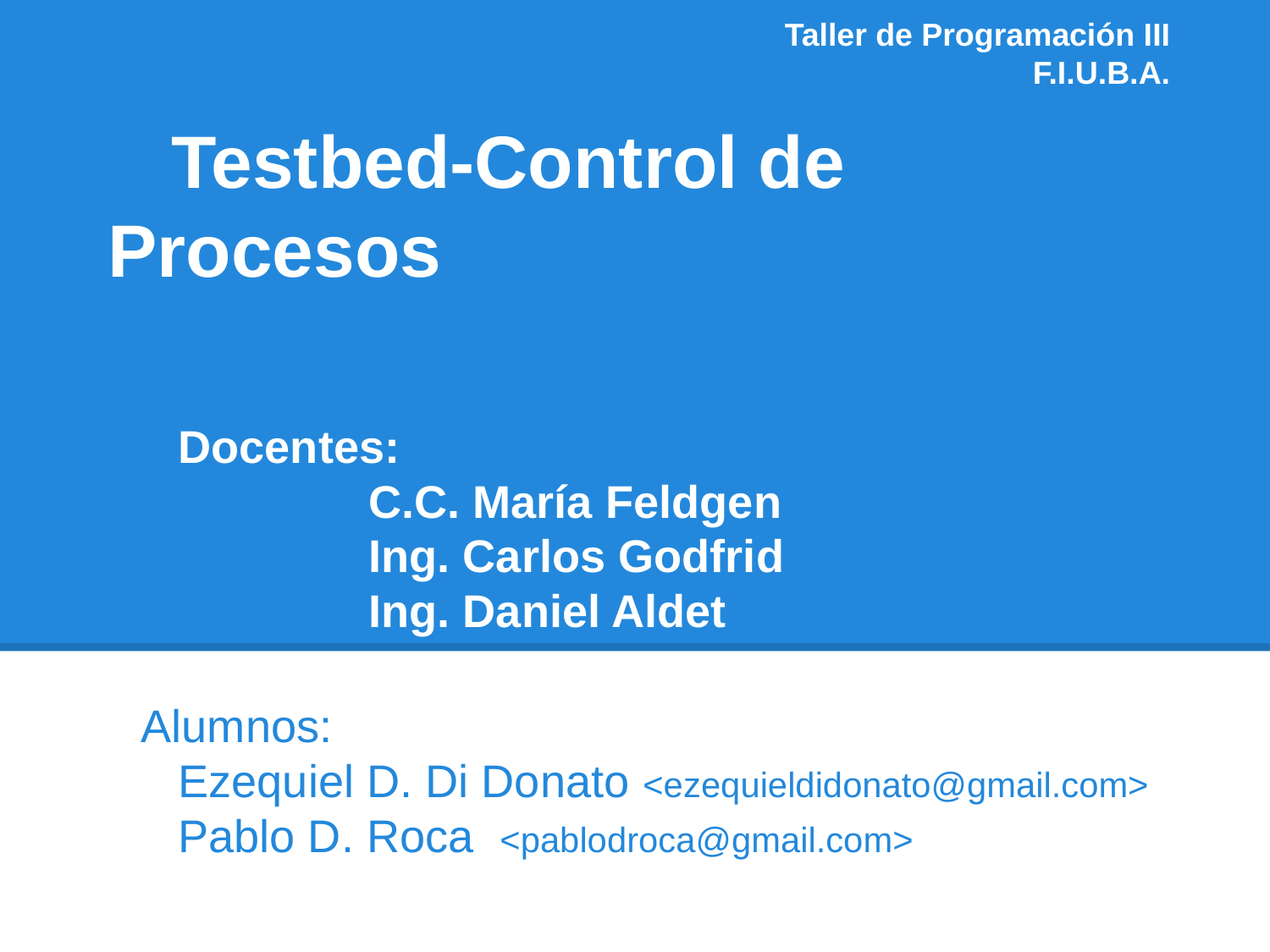

Taller de Programación III
F.I.U.B.A.
# Testbed-Control de Procesos
Docentes:
C.C. María Feldgen
Ing. Carlos Godfrid
Ing. Daniel Aldet
Alumnos:
Ezequiel D. Di Donato <ezequieldidonato@gmail.com>
Pablo D. Roca  <pablodroca@gmail.com>